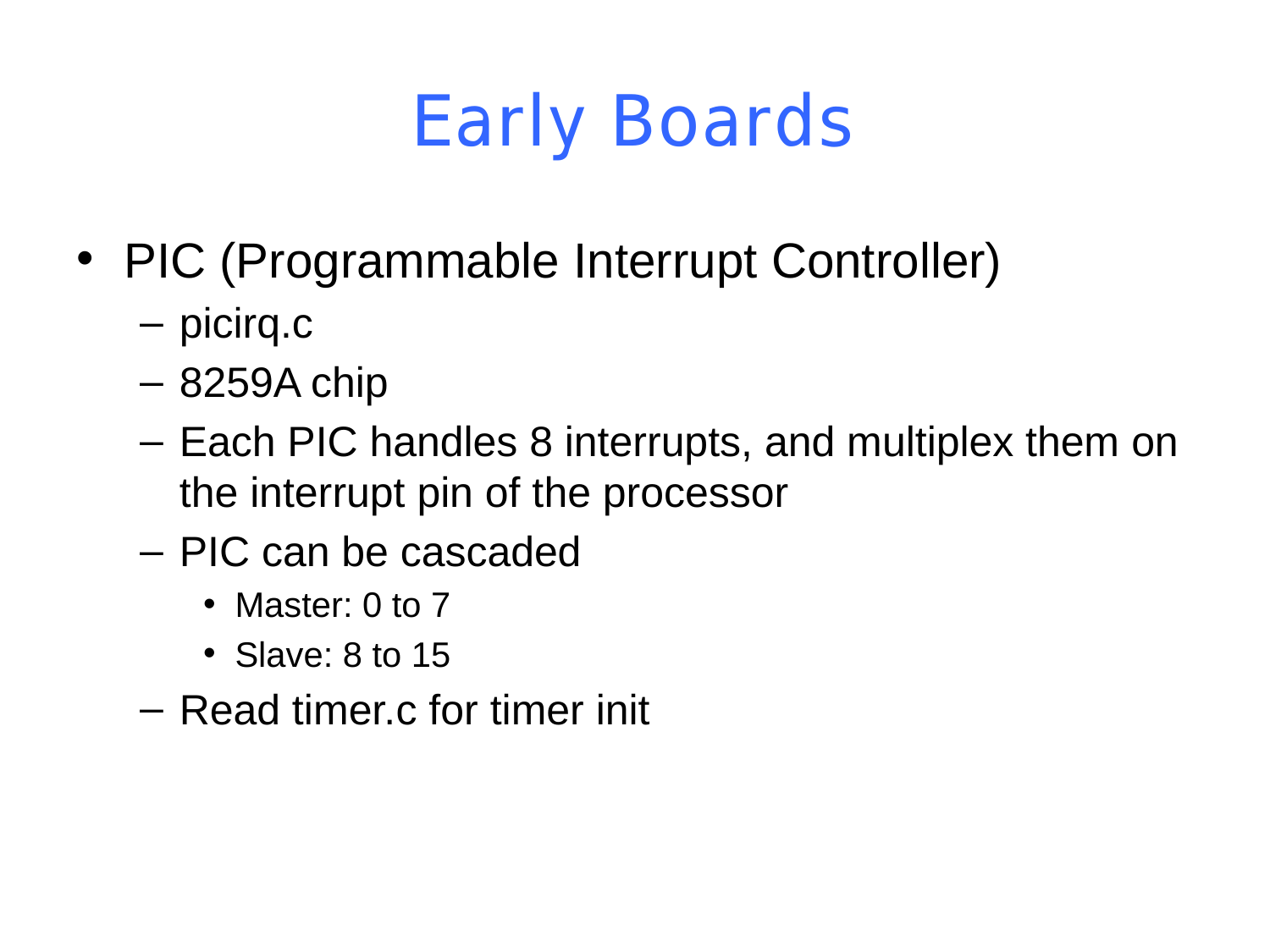

# Early Boards
PIC (Programmable Interrupt Controller)
picirq.c
8259A chip
Each PIC handles 8 interrupts, and multiplex them on the interrupt pin of the processor
PIC can be cascaded
Master: 0 to 7
Slave: 8 to 15
Read timer.c for timer init